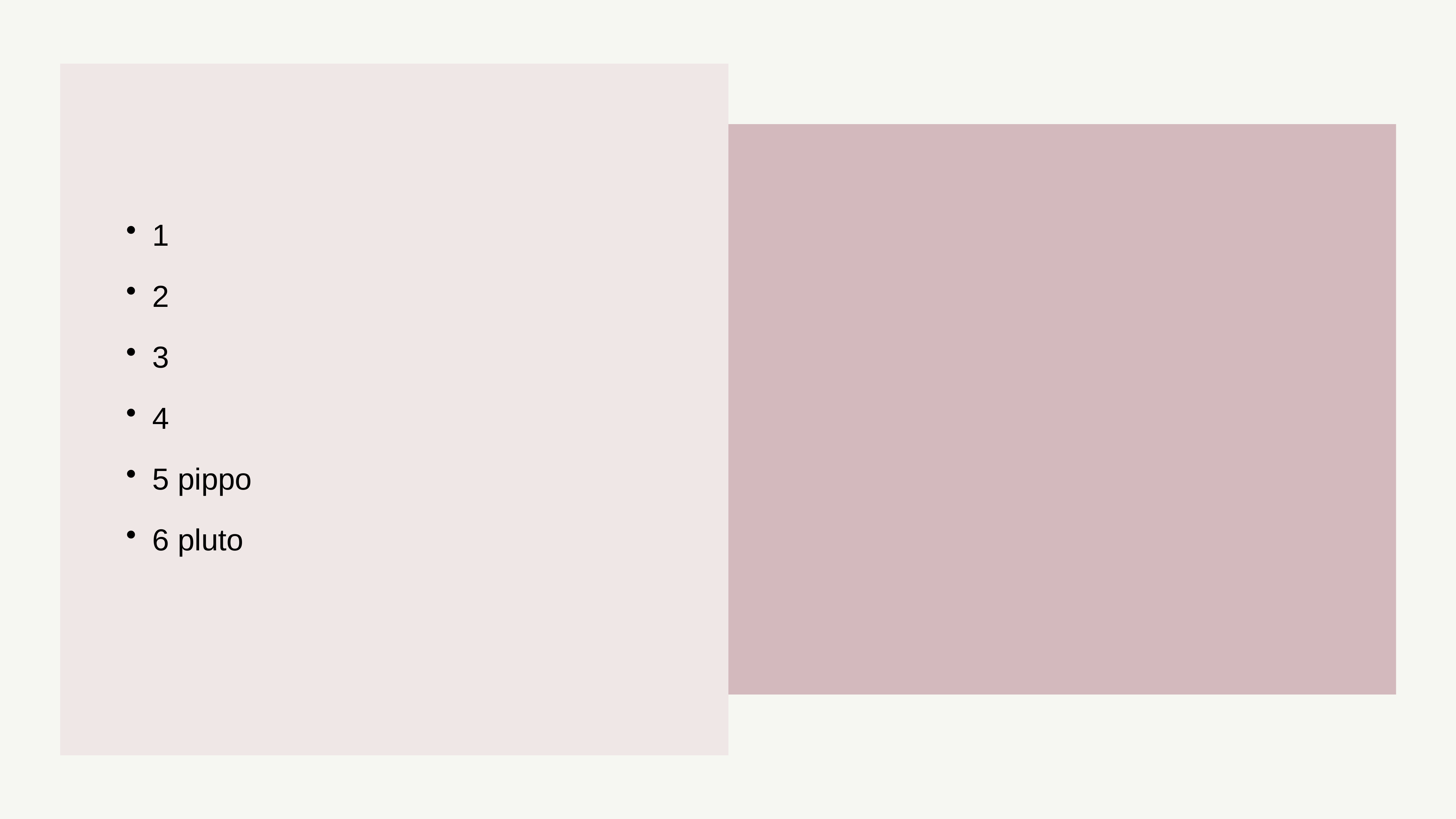

1
2
3
4
5 pippo
6 pluto